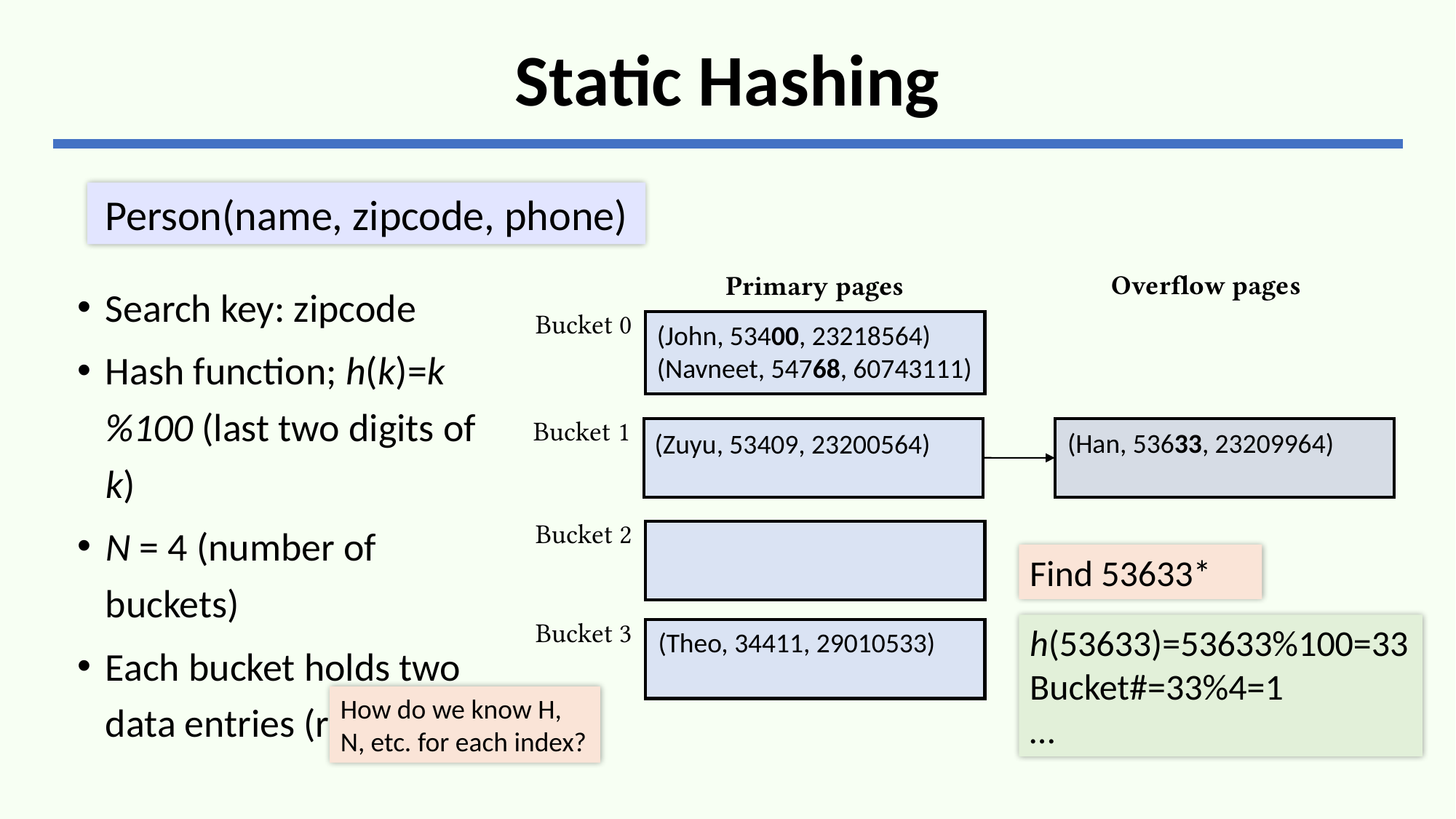

# Static Hashing
Person(name, zipcode, phone)
Overflow pages
Primary pages
Search key: zipcode
Hash function; h(k)=k%100 (last two digits of k)
N = 4 (number of buckets)
Each bucket holds two data entries (records)
Bucket 0

(John, 53400, 23218564)
(Navneet, 54768, 60743111)
Bucket 1

(Han, 53633, 23209964)
(Zuyu, 53409, 23200564)
Bucket 2

Find 53633*
Bucket 3
h(53633)=53633%100=33
Bucket#=33%4=1
…

(Theo, 34411, 29010533)
How do we know H, N, etc. for each index?